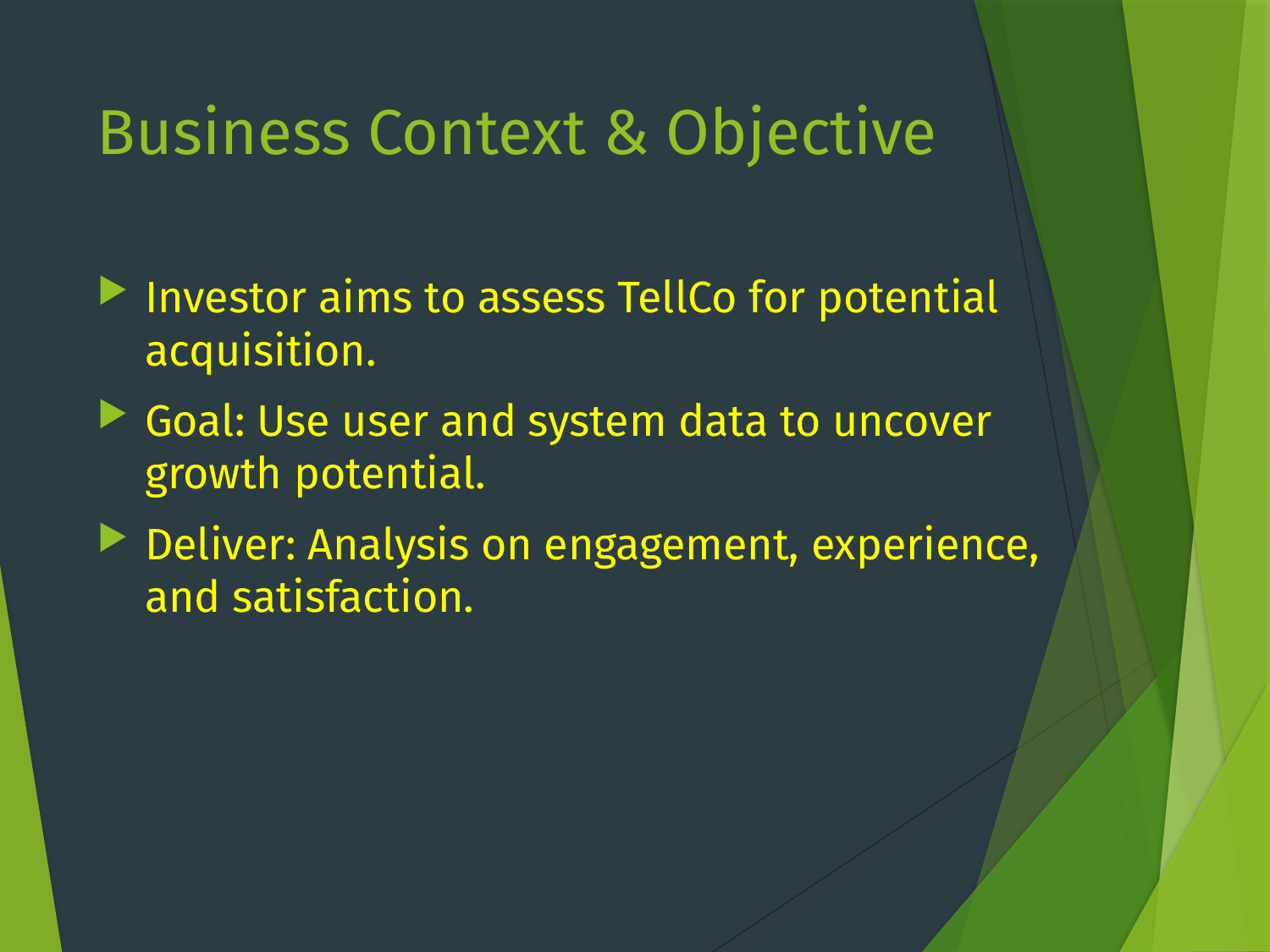

# Business Context & Objective

Investor aims to assess TellCo for potential acquisition.
Goal: Use user and system data to uncover growth potential.
Deliver: Analysis on engagement, experience, and satisfaction.